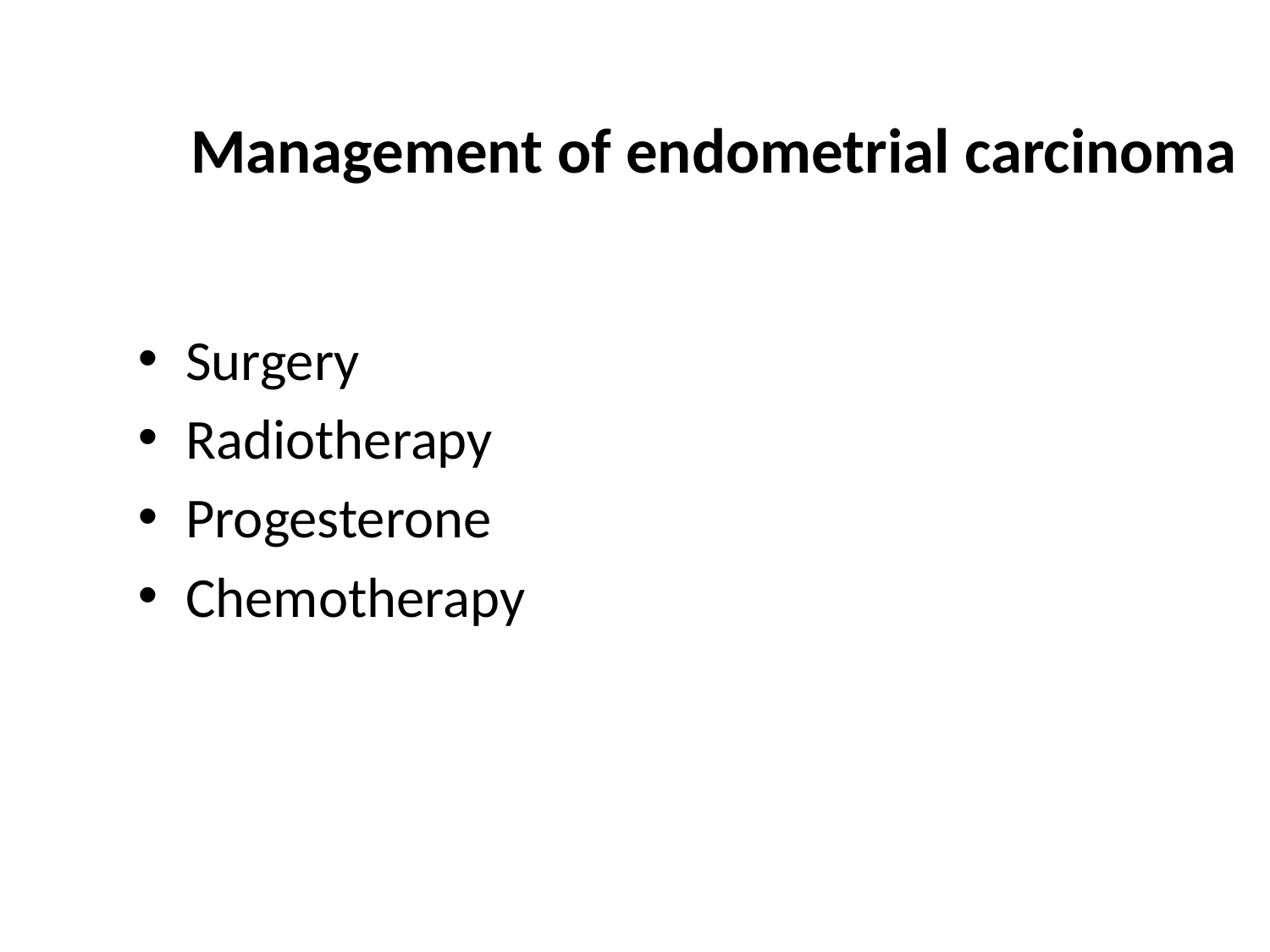

# Management of endometrial carcinoma
Surgery
Radiotherapy
Progesterone
Chemotherapy